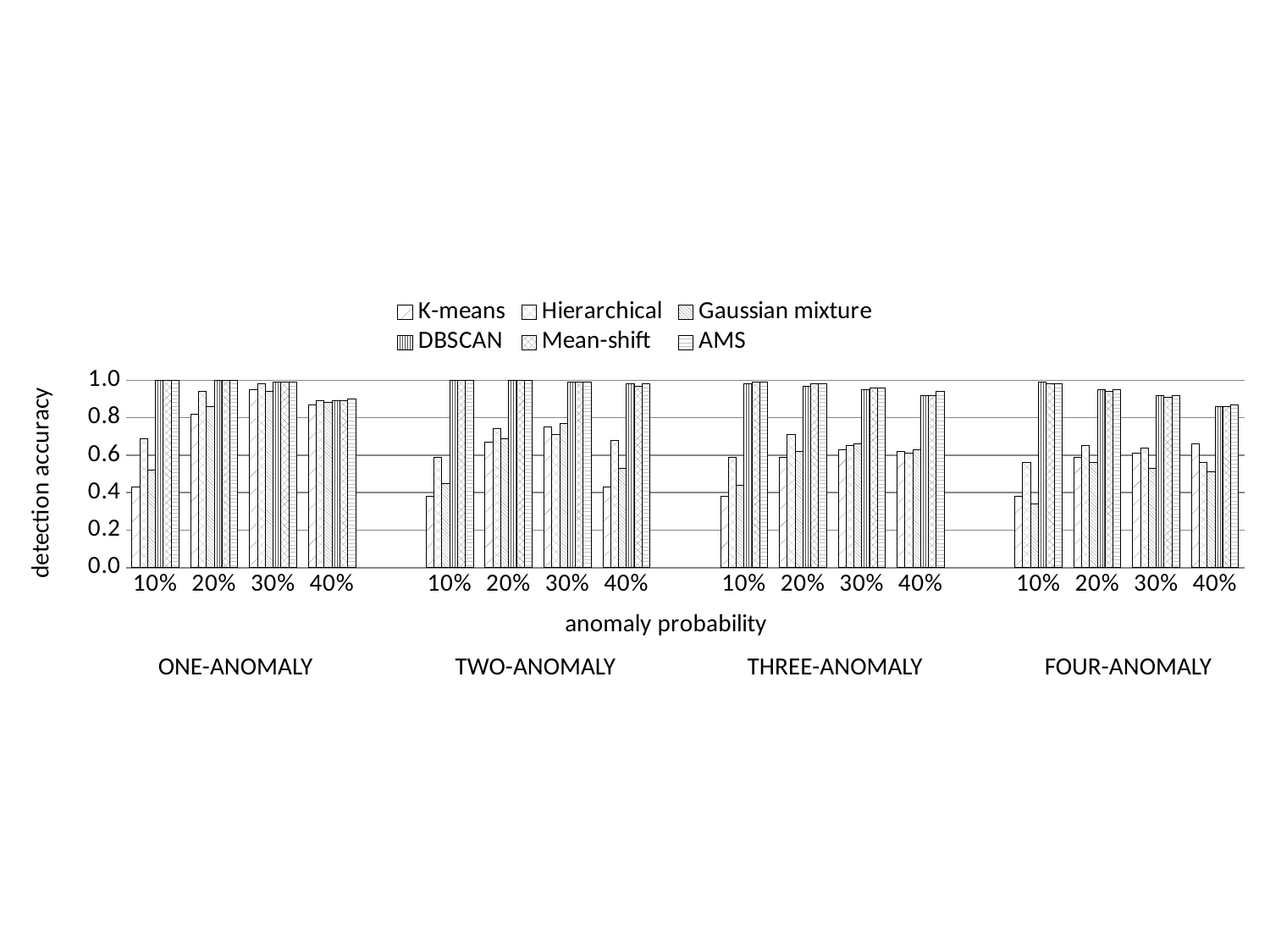

### Chart

| Category | K-means | Hierarchical | Gaussian mixture | DBSCAN | Mean-shift | AMS |
|---|---|---|---|---|---|---|
| 0.1 | 0.43 | 0.69 | 0.52 | 1.0 | 1.0 | 1.0 |
| 0.2 | 0.82 | 0.94 | 0.86 | 1.0 | 1.0 | 1.0 |
| 0.3 | 0.95 | 0.98 | 0.94 | 0.99 | 0.99 | 0.99 |
| 0.4 | 0.87 | 0.89 | 0.88 | 0.89 | 0.89 | 0.9 |
|  | None | None | None | None | None | None |
| 0.1 | 0.38 | 0.59 | 0.45 | 1.0 | 1.0 | 1.0 |
| 0.2 | 0.67 | 0.74 | 0.69 | 1.0 | 1.0 | 1.0 |
| 0.3 | 0.75 | 0.71 | 0.77 | 0.99 | 0.99 | 0.99 |
| 0.4 | 0.43 | 0.68 | 0.53 | 0.98 | 0.97 | 0.98 |
|  | None | None | None | None | None | None |
| 0.1 | 0.38 | 0.59 | 0.44 | 0.98 | 0.99 | 0.99 |
| 0.2 | 0.59 | 0.71 | 0.62 | 0.97 | 0.98 | 0.98 |
| 0.3 | 0.63 | 0.65 | 0.66 | 0.95 | 0.96 | 0.96 |
| 0.4 | 0.62 | 0.61 | 0.63 | 0.92 | 0.92 | 0.94 |
|  | None | None | None | None | None | None |
| 0.1 | 0.38 | 0.56 | 0.34 | 0.99 | 0.98 | 0.98 |
| 0.2 | 0.59 | 0.65 | 0.56 | 0.95 | 0.94 | 0.95 |
| 0.3 | 0.61 | 0.64 | 0.53 | 0.92 | 0.91 | 0.92 |
| 0.4 | 0.66 | 0.56 | 0.51 | 0.86 | 0.86 | 0.87 |
ONE-ANOMALY
TWO-ANOMALY
THREE-ANOMALY
FOUR-ANOMALY